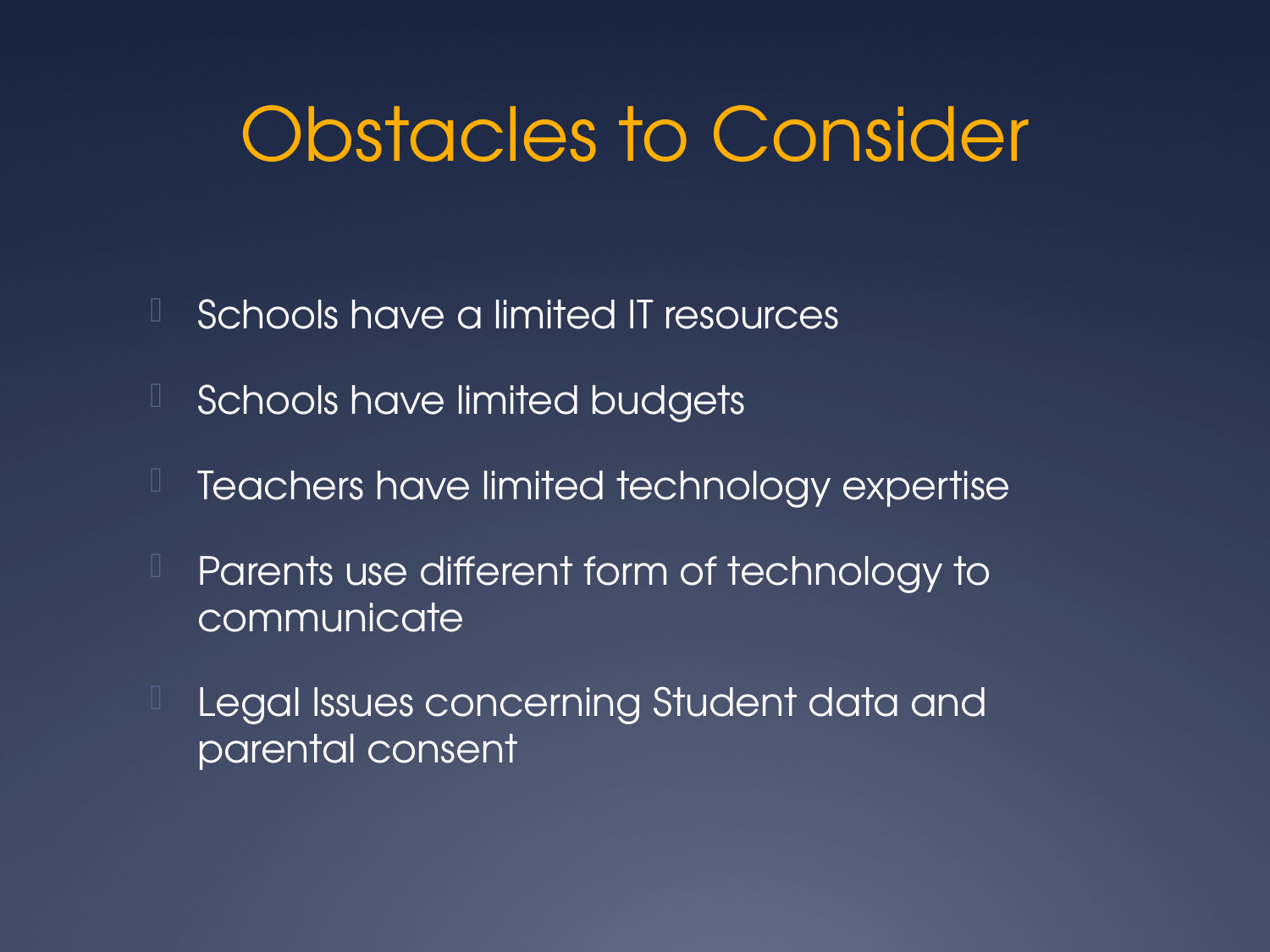

# Obstacles to Consider
Schools have a limited IT resources
Schools have limited budgets
Teachers have limited technology expertise
Parents use different form of technology to communicate
Legal Issues concerning Student data and parental consent